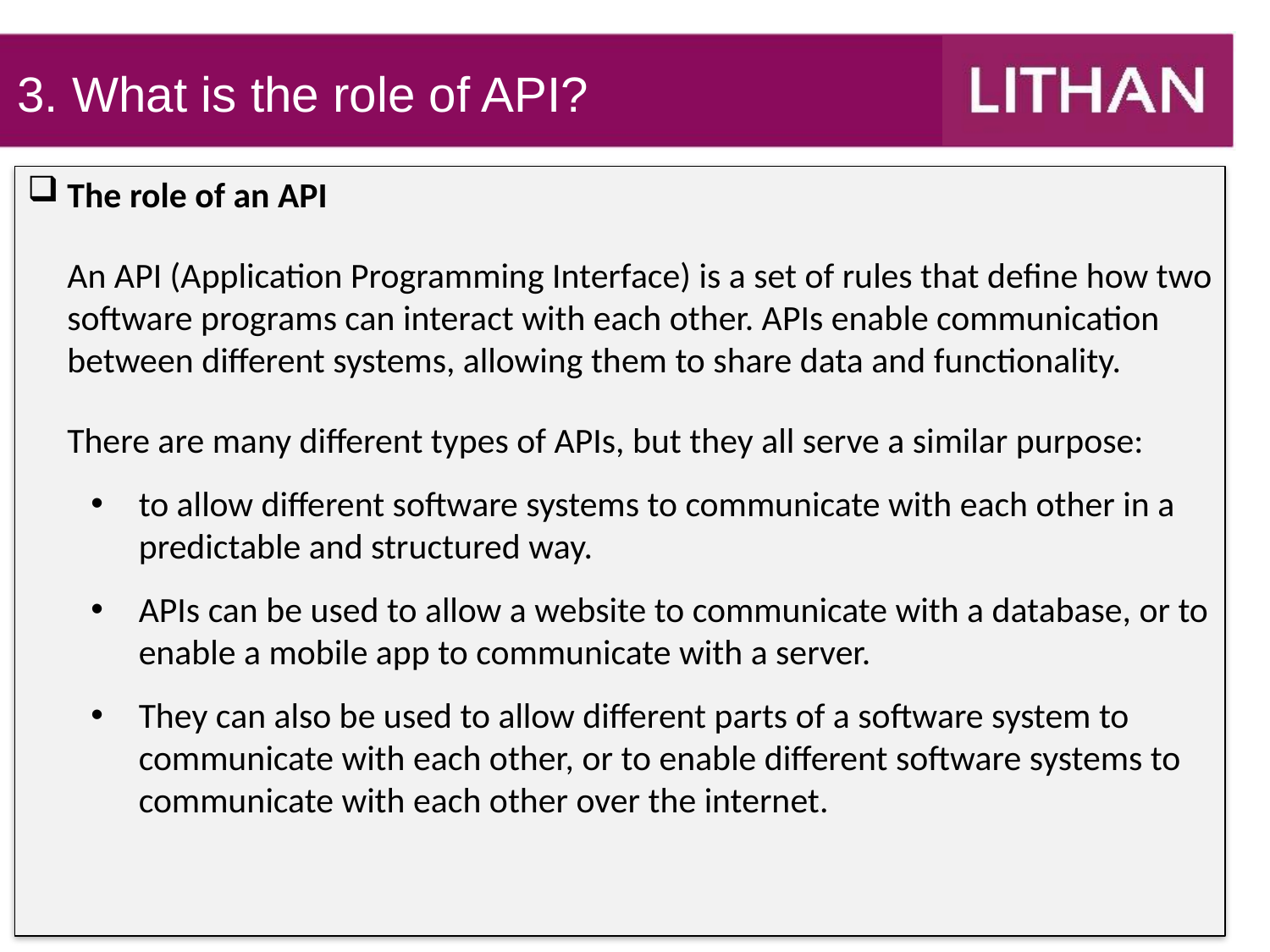

3. What is the role of API?
The role of an API
An API (Application Programming Interface) is a set of rules that define how two software programs can interact with each other. APIs enable communication between different systems, allowing them to share data and functionality.
There are many different types of APIs, but they all serve a similar purpose:
to allow different software systems to communicate with each other in a predictable and structured way.
APIs can be used to allow a website to communicate with a database, or to enable a mobile app to communicate with a server.
They can also be used to allow different parts of a software system to communicate with each other, or to enable different software systems to communicate with each other over the internet.